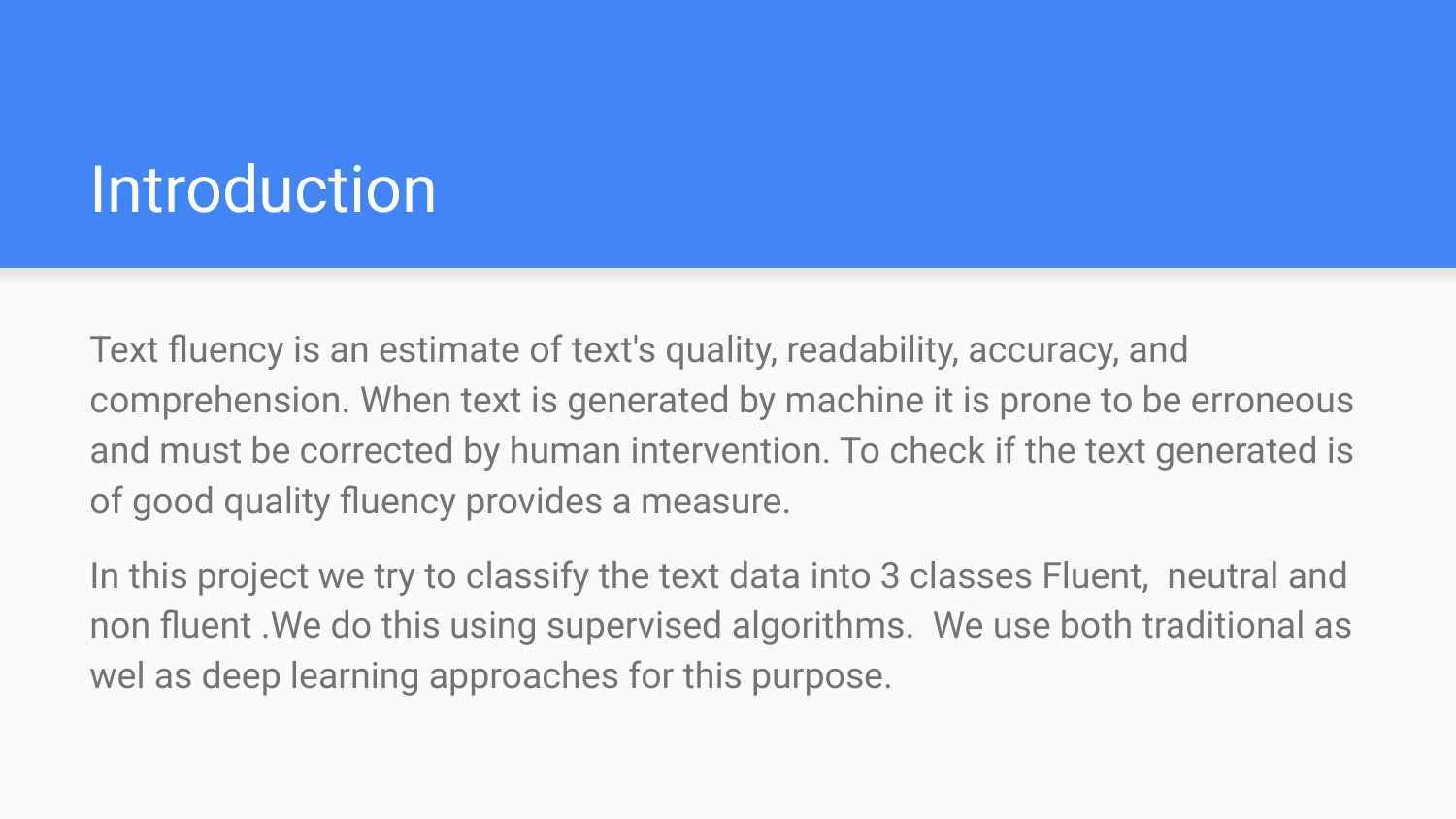

# Introduction
Text fluency is an estimate of text's quality, readability, accuracy, and comprehension. When text is generated by machine it is prone to be erroneous and must be corrected by human intervention. To check if the text generated is of good quality fluency provides a measure.
In this project we try to classify the text data into 3 classes Fluent,  neutral and non fluent .We do this using supervised algorithms.  We use both traditional as wel as deep learning approaches for this purpose.